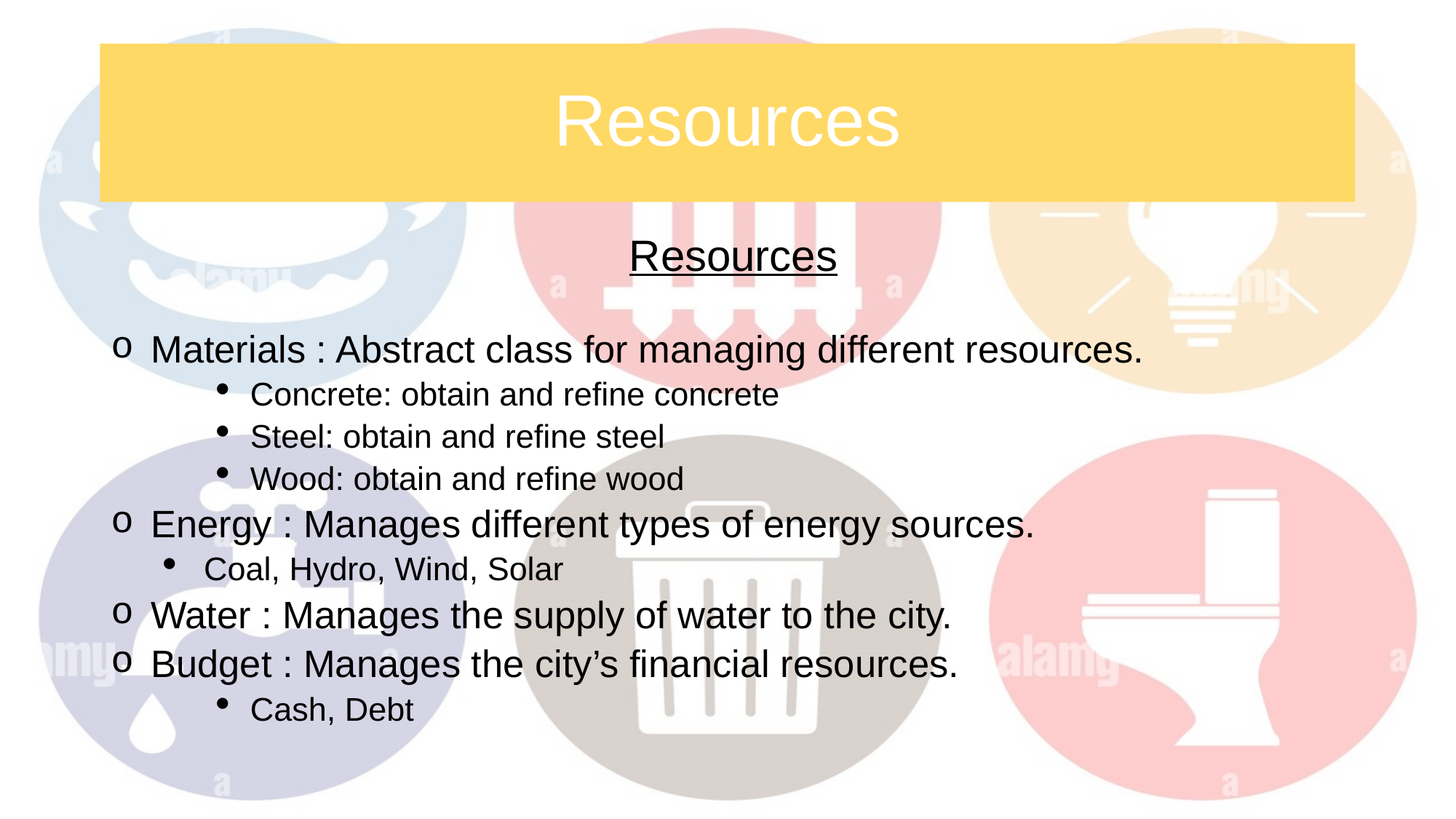

# Resources
Resources

Materials : Abstract class for managing different resources.
Concrete: obtain and refine concrete
Steel: obtain and refine steel
Wood: obtain and refine wood
Energy : Manages different types of energy sources.
Coal, Hydro, Wind, Solar
Water : Manages the supply of water to the city.
Budget : Manages the city’s financial resources.
Cash, Debt